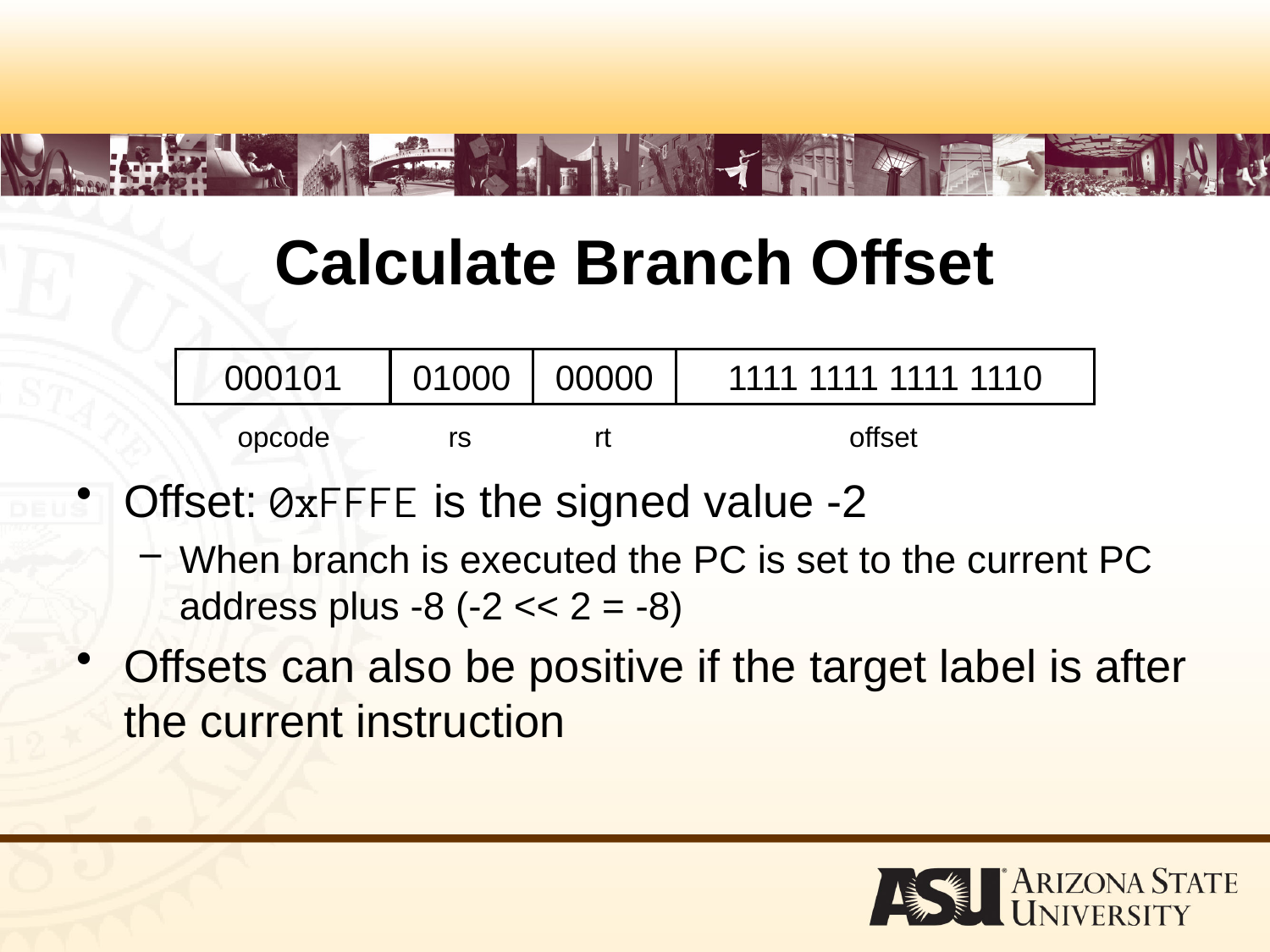

# Calculate Branch Offset
00000
1111 1111 1111 1110
000101
01000
rt
opcode
rs
offset
Offset: 0xFFFE is the signed value -2
When branch is executed the PC is set to the current PC address plus -8 (-2 << 2 = -8)
Offsets can also be positive if the target label is after the current instruction